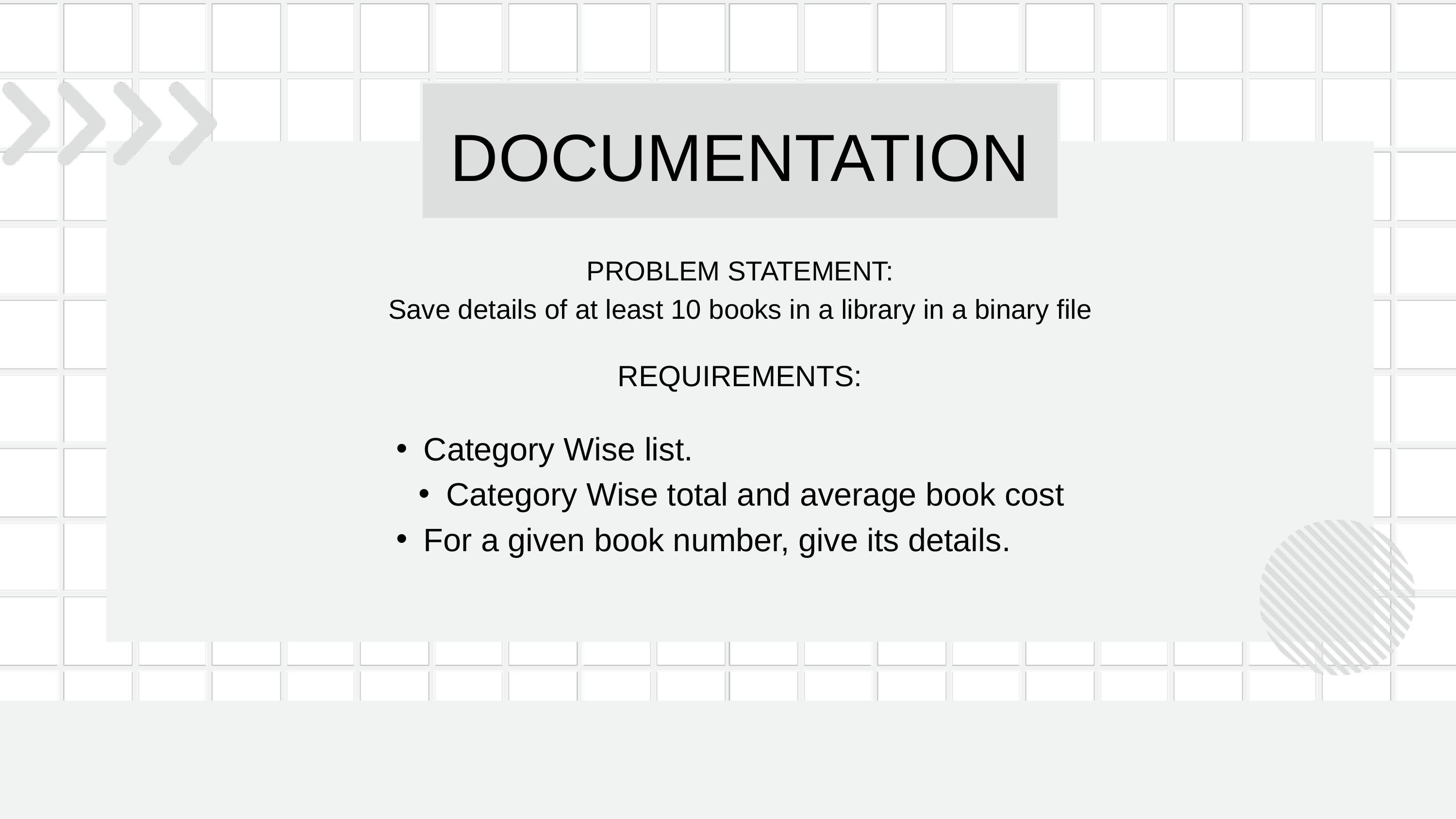

DOCUMENTATION

PROBLEM STATEMENT:
Save details of at least 10 books in a library in a binary file
REQUIREMENTS:
Category Wise list.
Category Wise total and average book cost
For a given book number, give its details.